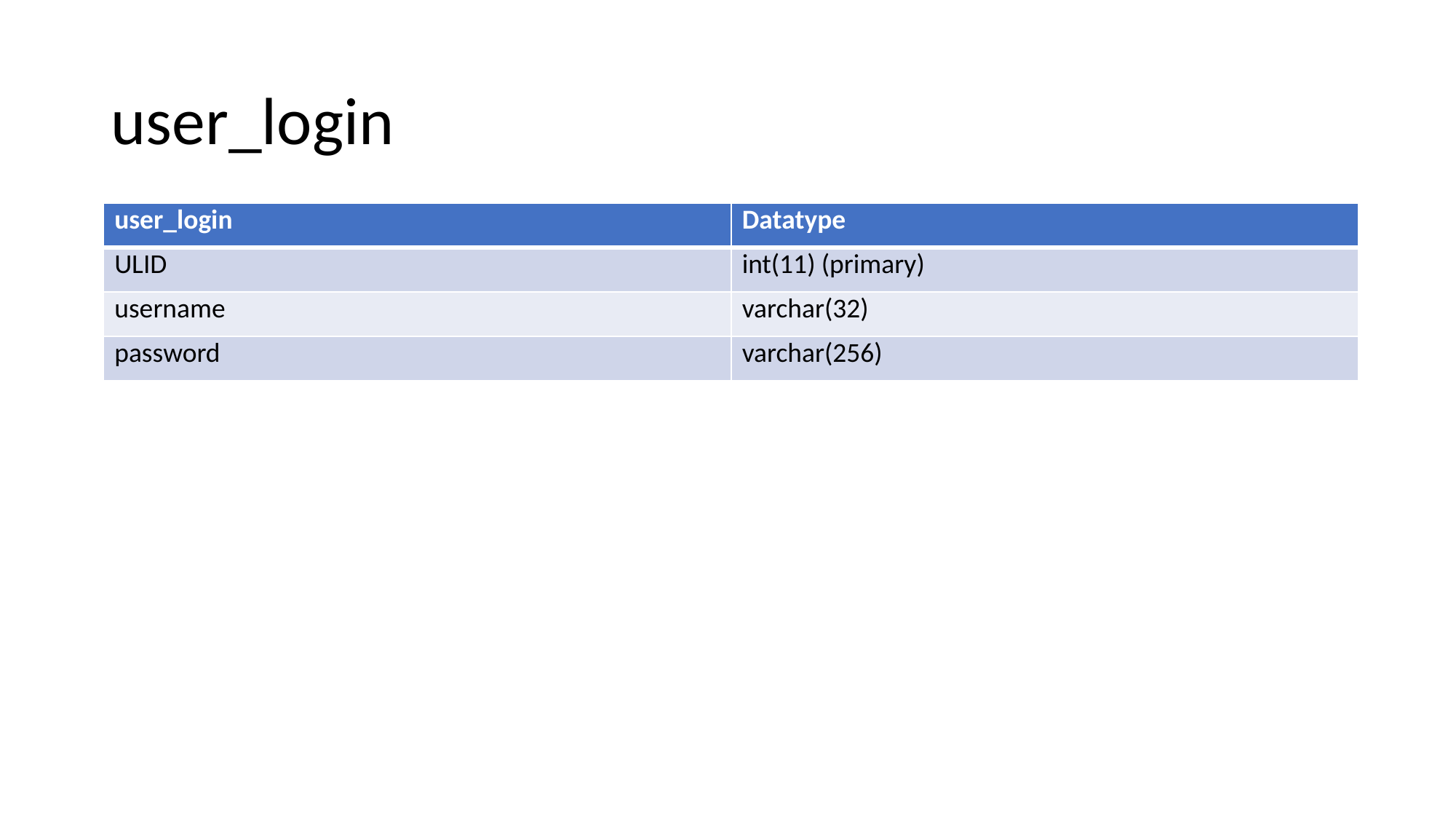

# user_login
| user\_login | Datatype |
| --- | --- |
| ULID | int(11) (primary) |
| username | varchar(32) |
| password | varchar(256) |